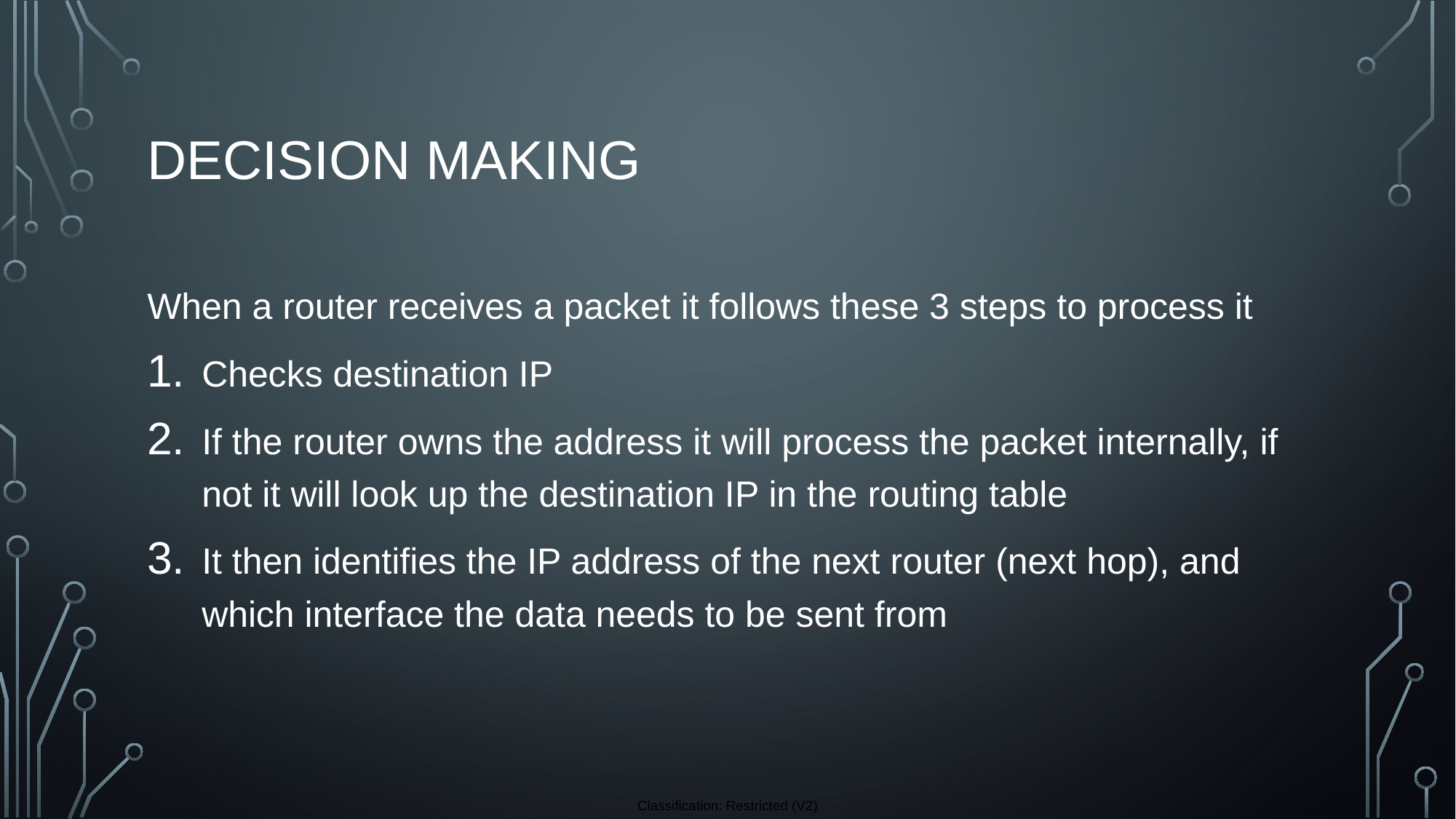

# Decision making
When a router receives a packet it follows these 3 steps to process it
Checks destination IP
If the router owns the address it will process the packet internally, if not it will look up the destination IP in the routing table
It then identifies the IP address of the next router (next hop), and which interface the data needs to be sent from